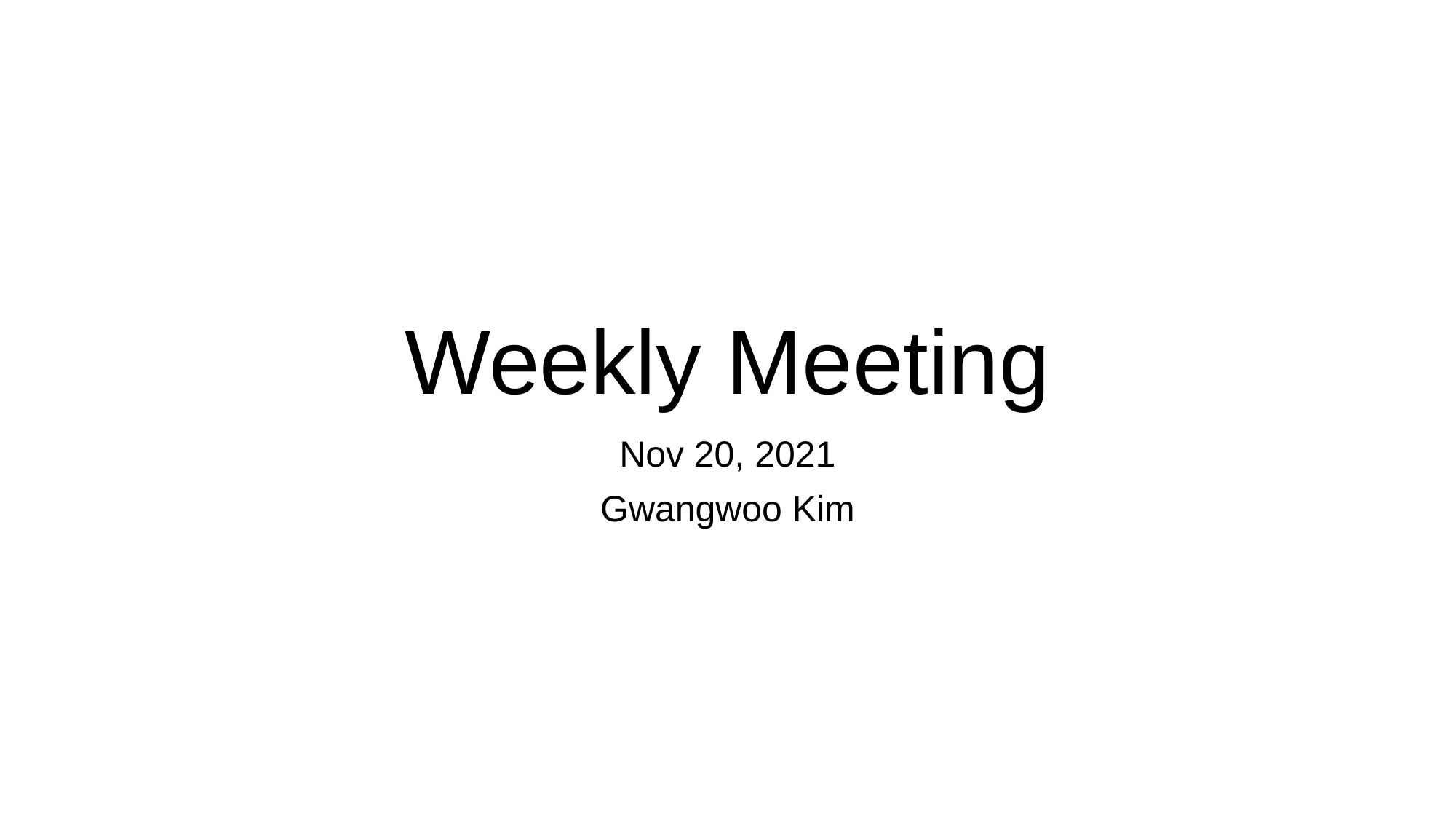

# Weekly Meeting
Nov 20, 2021
Gwangwoo Kim